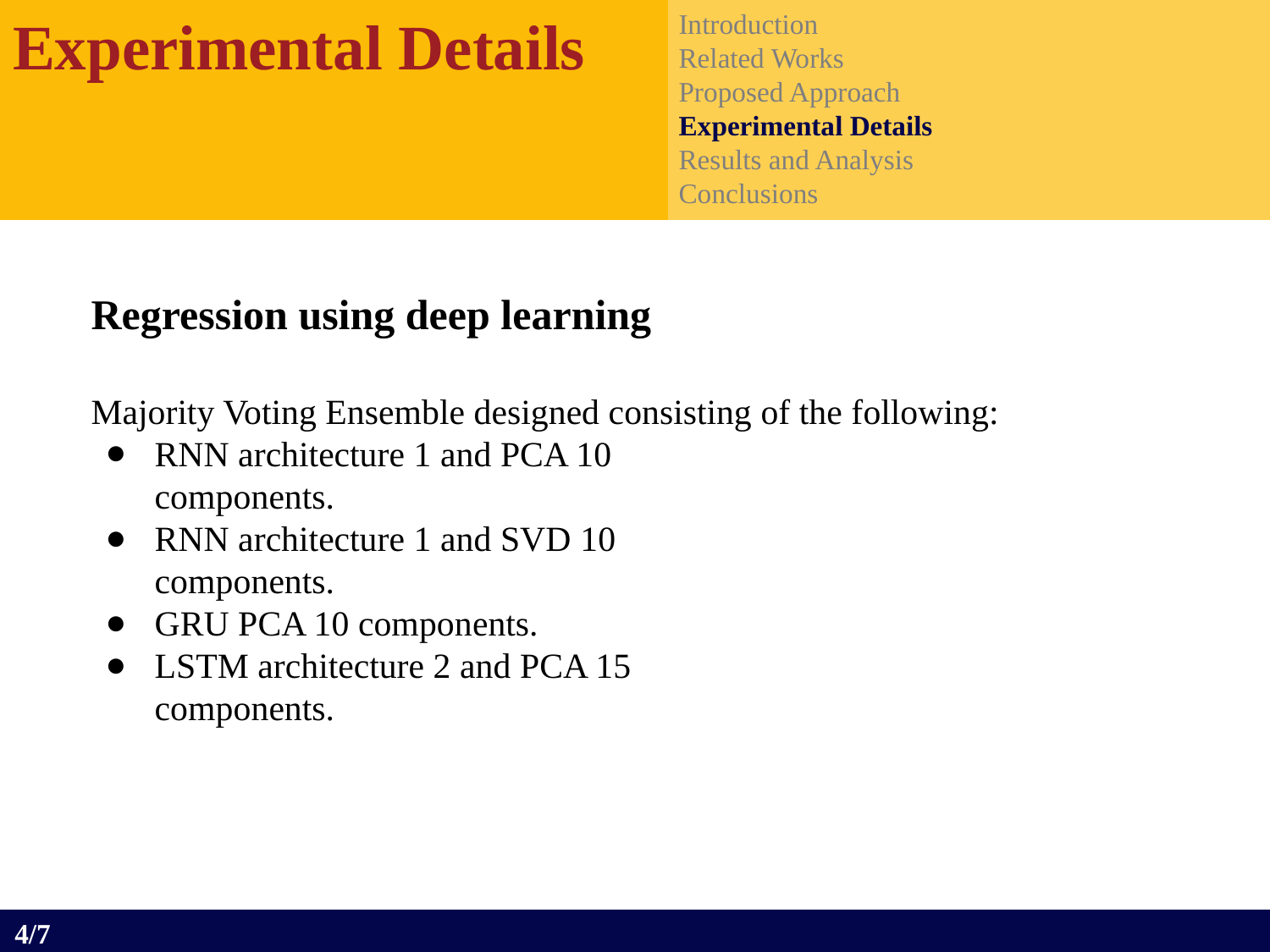

Experimental Details
Introduction
Related Works
Proposed Approach
Experimental Details
Results and Analysis
Conclusions

Regression using deep learning

Majority Voting Ensemble designed consisting of the following:
RNN architecture 1 and PCA 10
components.
RNN architecture 1 and SVD 10
components.
GRU PCA 10 components.
LSTM architecture 2 and PCA 15
components.

4/7